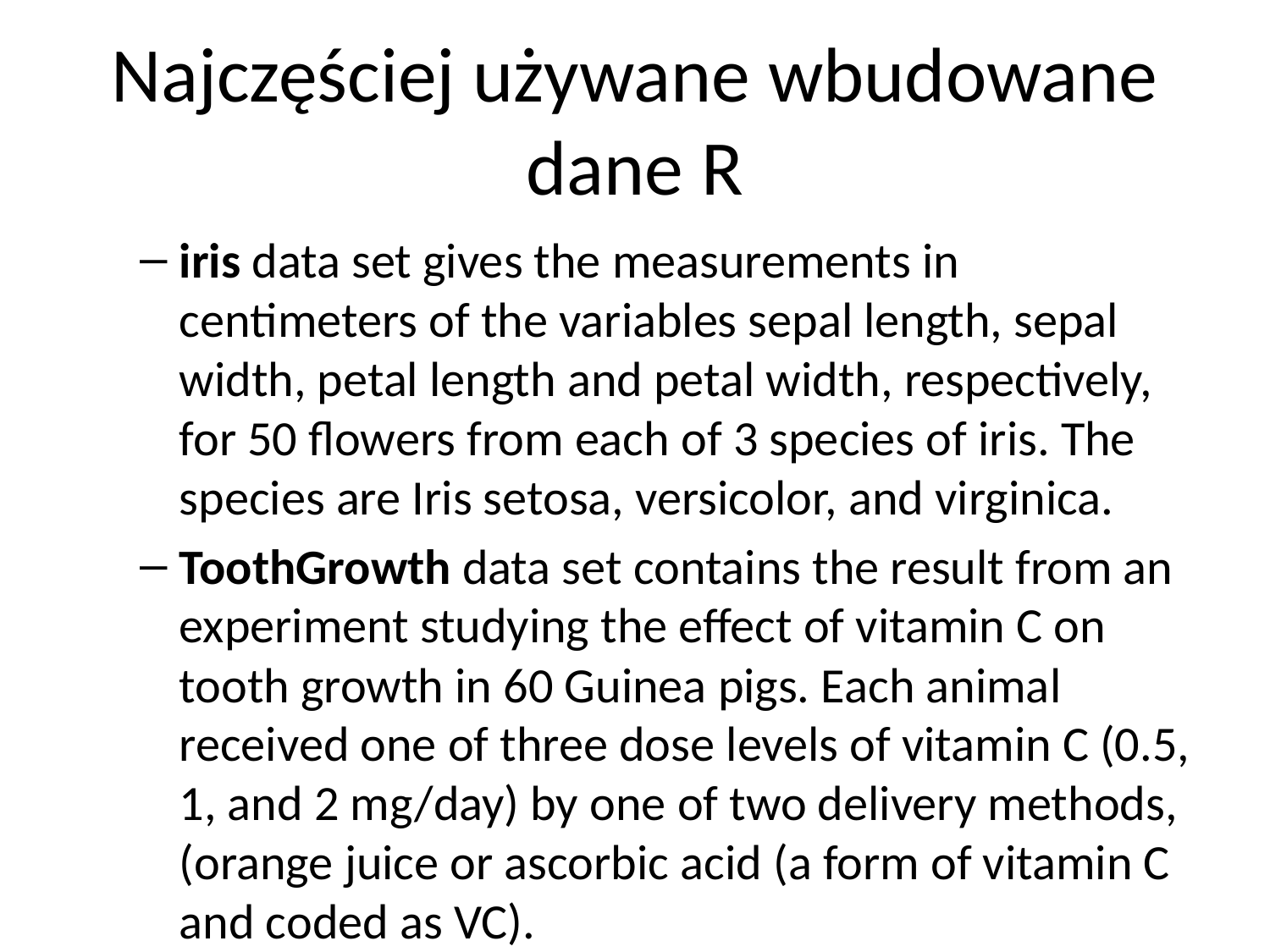

# Najczęściej używane wbudowane dane R
iris data set gives the measurements in centimeters of the variables sepal length, sepal width, petal length and petal width, respectively, for 50 flowers from each of 3 species of iris. The species are Iris setosa, versicolor, and virginica.
ToothGrowth data set contains the result from an experiment studying the effect of vitamin C on tooth growth in 60 Guinea pigs. Each animal received one of three dose levels of vitamin C (0.5, 1, and 2 mg/day) by one of two delivery methods, (orange juice or ascorbic acid (a form of vitamin C and coded as VC).
PlantGrowth Results obtained from an experiment to compare yields (as measured by dried weight of plants) obtained under a control and two different treatment condition.
USArrests This data set contains statistics about violent crime rates by us state.